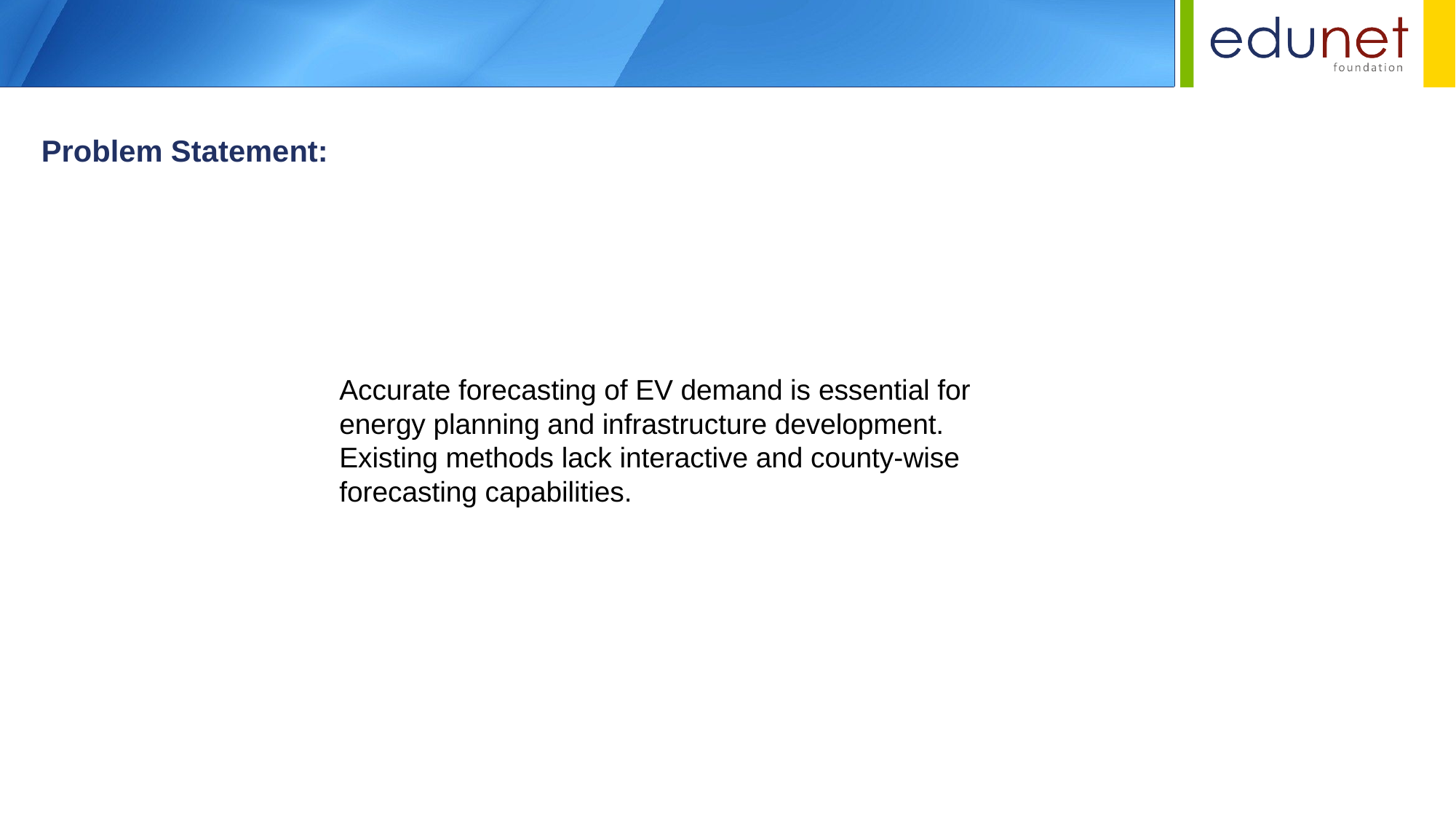

Problem Statement:
Accurate forecasting of EV demand is essential for energy planning and infrastructure development.
Existing methods lack interactive and county-wise forecasting capabilities.